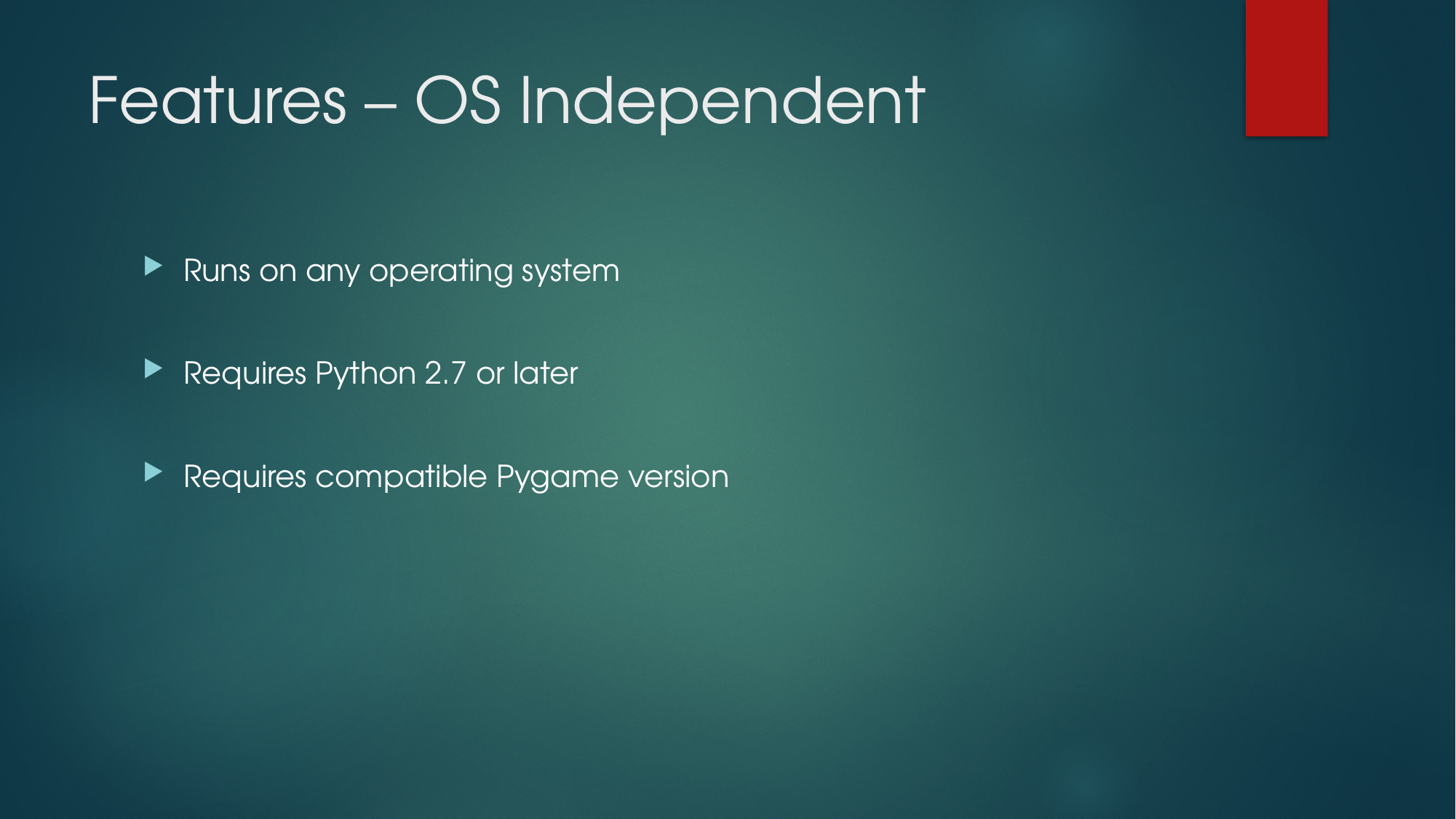

# Features – OS Independent
Runs on any operating system

Requires Python 2.7 or later

Requires compatible Pygame version